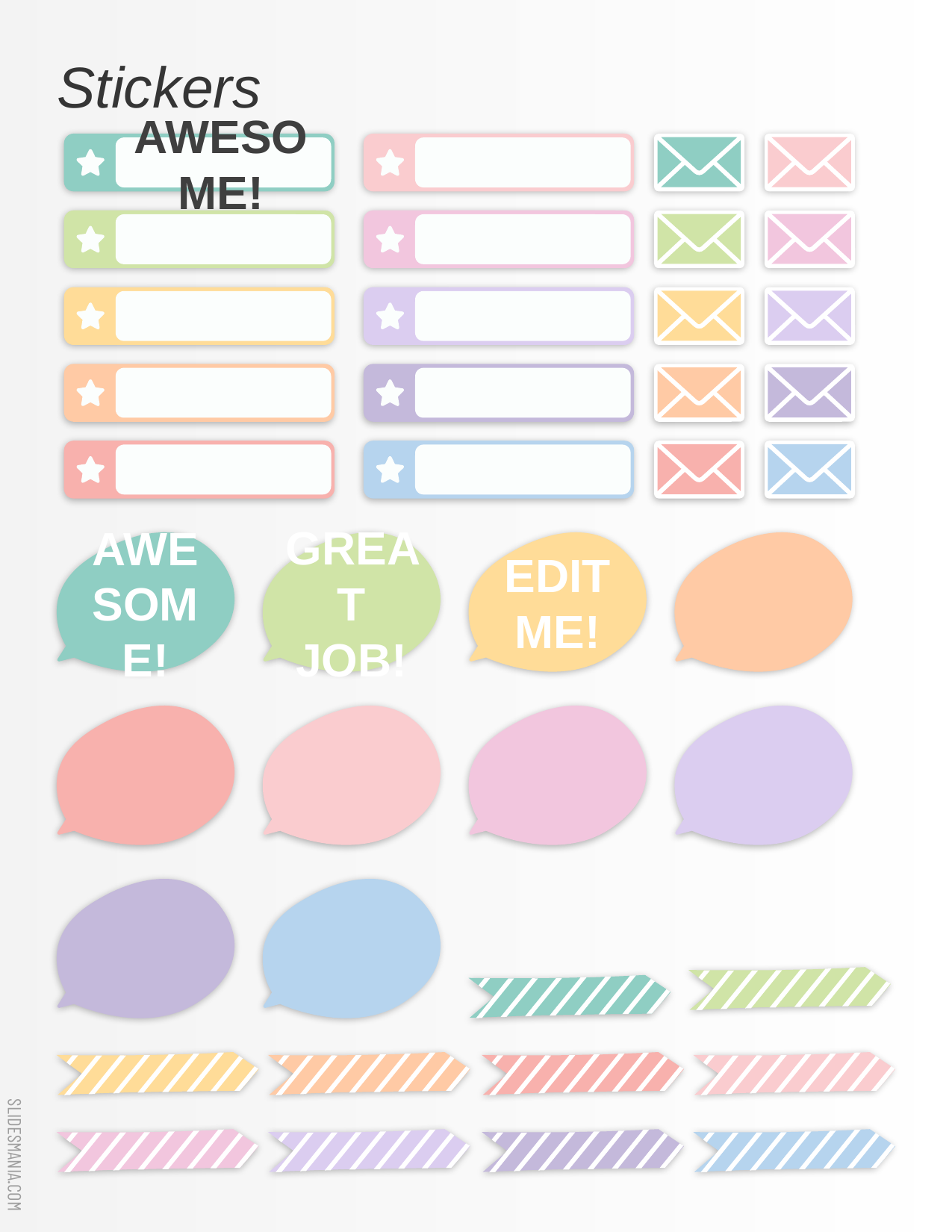

# Stickers

AWESOME!

EDIT ME!
GREAT JOB!
AWESOME!